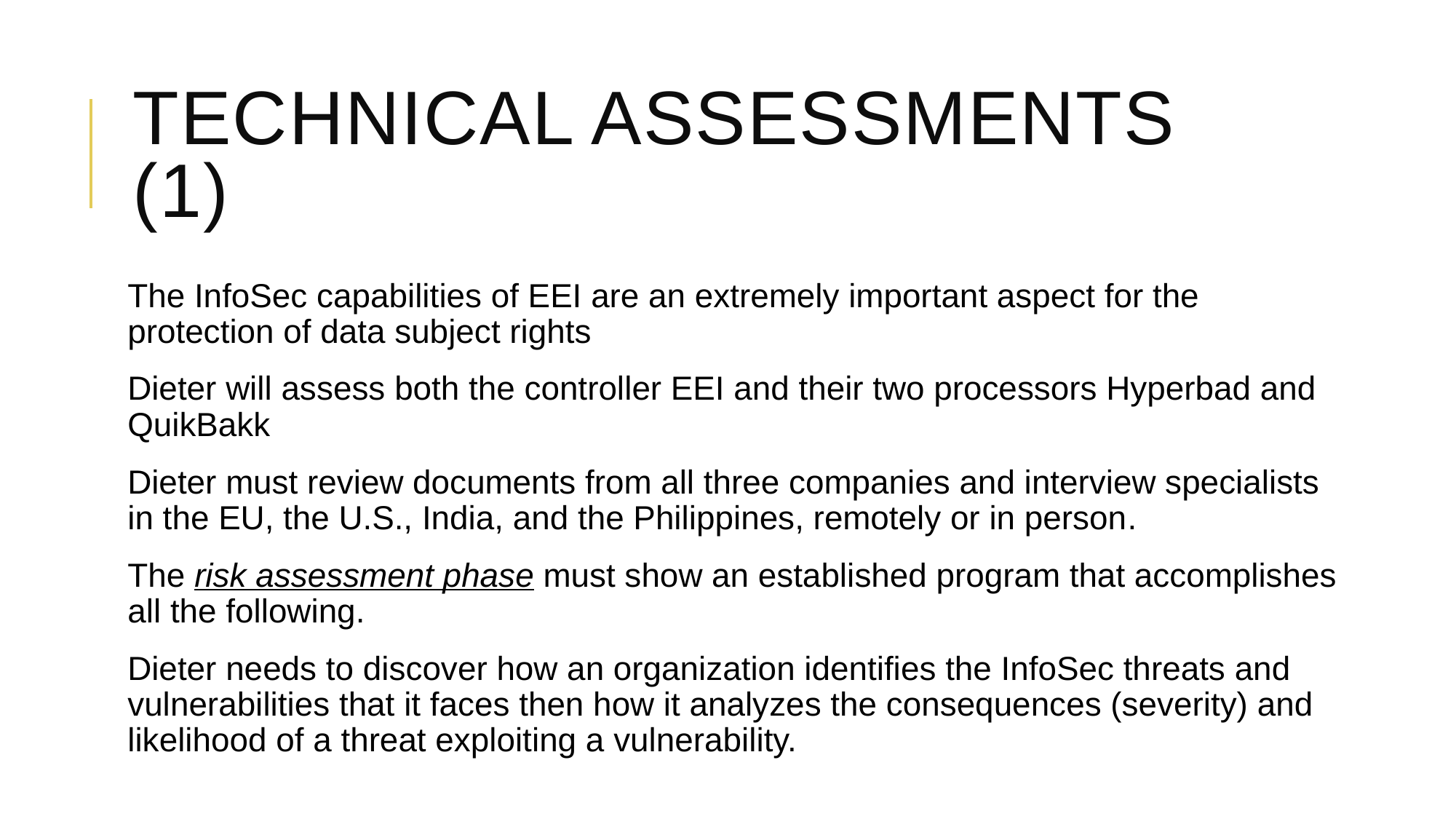

# Technical assessments (1)
The InfoSec capabilities of EEI are an extremely important aspect for the protection of data subject rights
Dieter will assess both the controller EEI and their two processors Hyperbad and QuikBakk
Dieter must review documents from all three companies and interview specialists in the EU, the U.S., India, and the Philippines, remotely or in person.
The risk assessment phase must show an established program that accomplishes all the following.
Dieter needs to discover how an organization identifies the InfoSec threats and vulnerabilities that it faces then how it analyzes the consequences (severity) and likelihood of a threat exploiting a vulnerability.